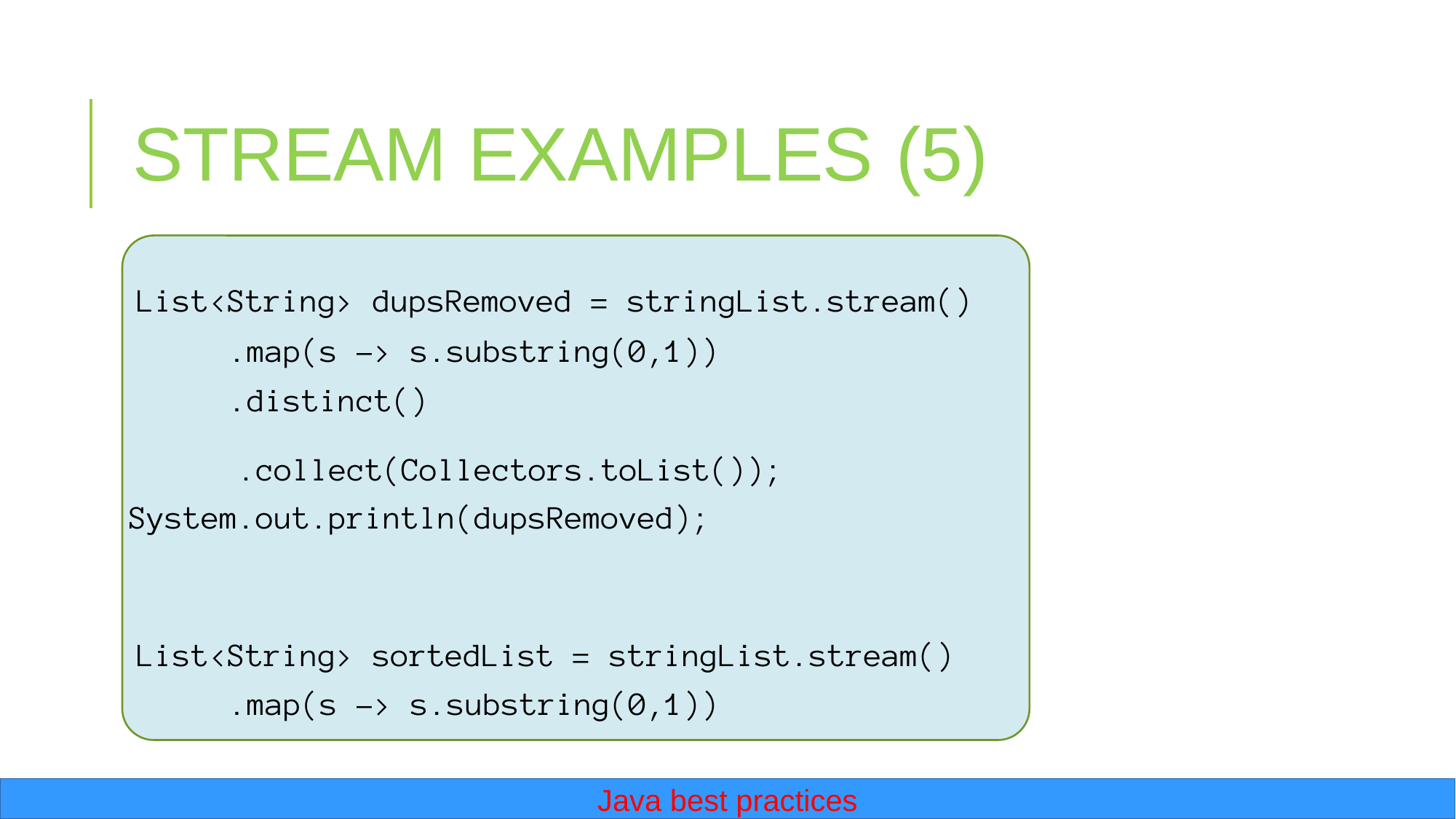

# Stream examples (5)

List<String> dupsRemoved = stringList.stream()
.map(s -> s.substring(0,1))
.distinct()
.collect(Collectors.toList());  System.out.println(dupsRemoved);

List<String> sortedList = stringList.stream()
.map(s -> s.substring(0,1))

Java best practices